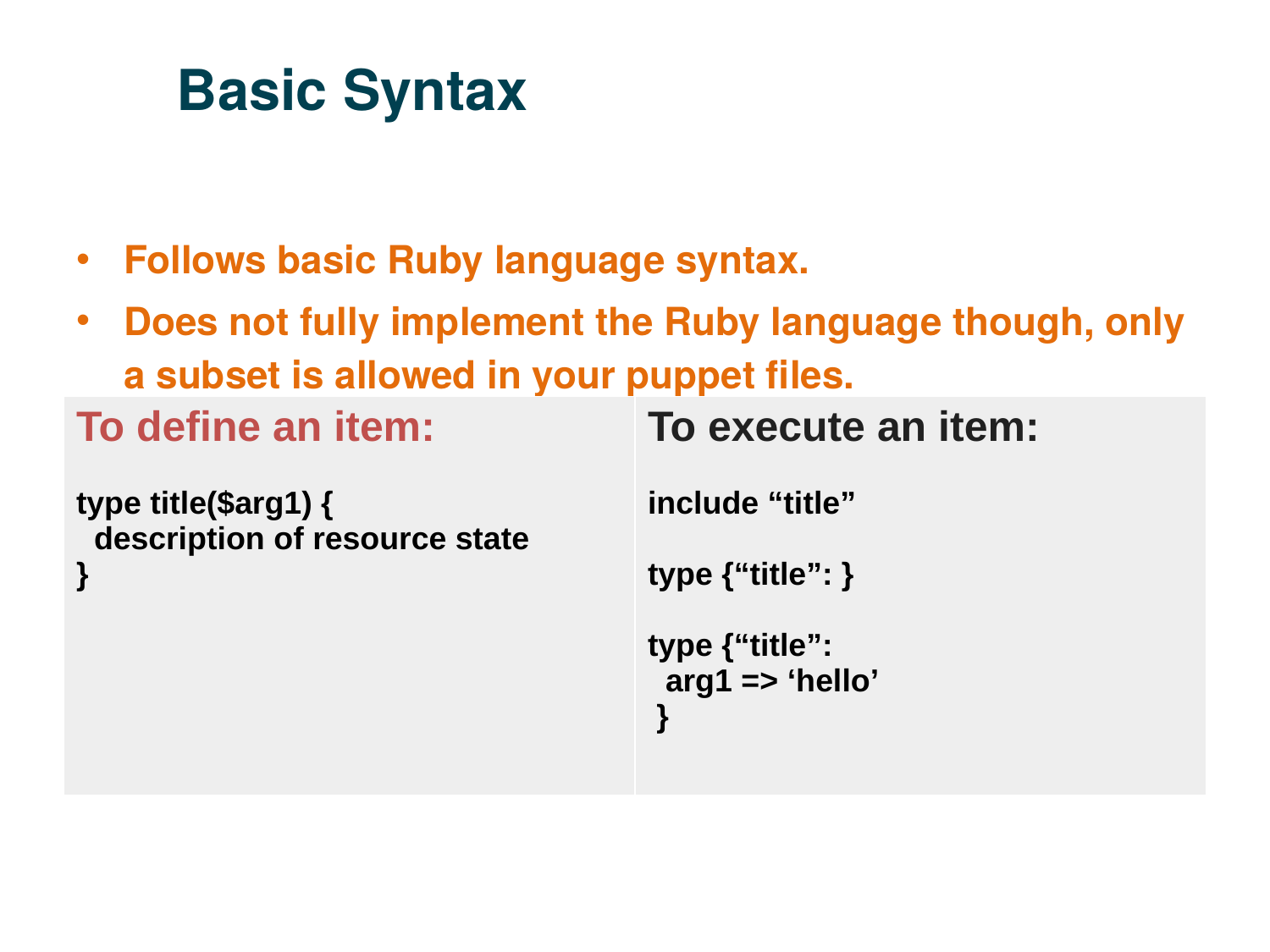

# Basic Syntax
Follows basic Ruby language syntax.
Does not fully implement the Ruby language though, only a subset is allowed in your puppet files.
| To define an item: type title($arg1) { description of resource state } | To execute an item: include “title” type {“title”: } type {“title”: arg1 => ‘hello’ } |
| --- | --- |